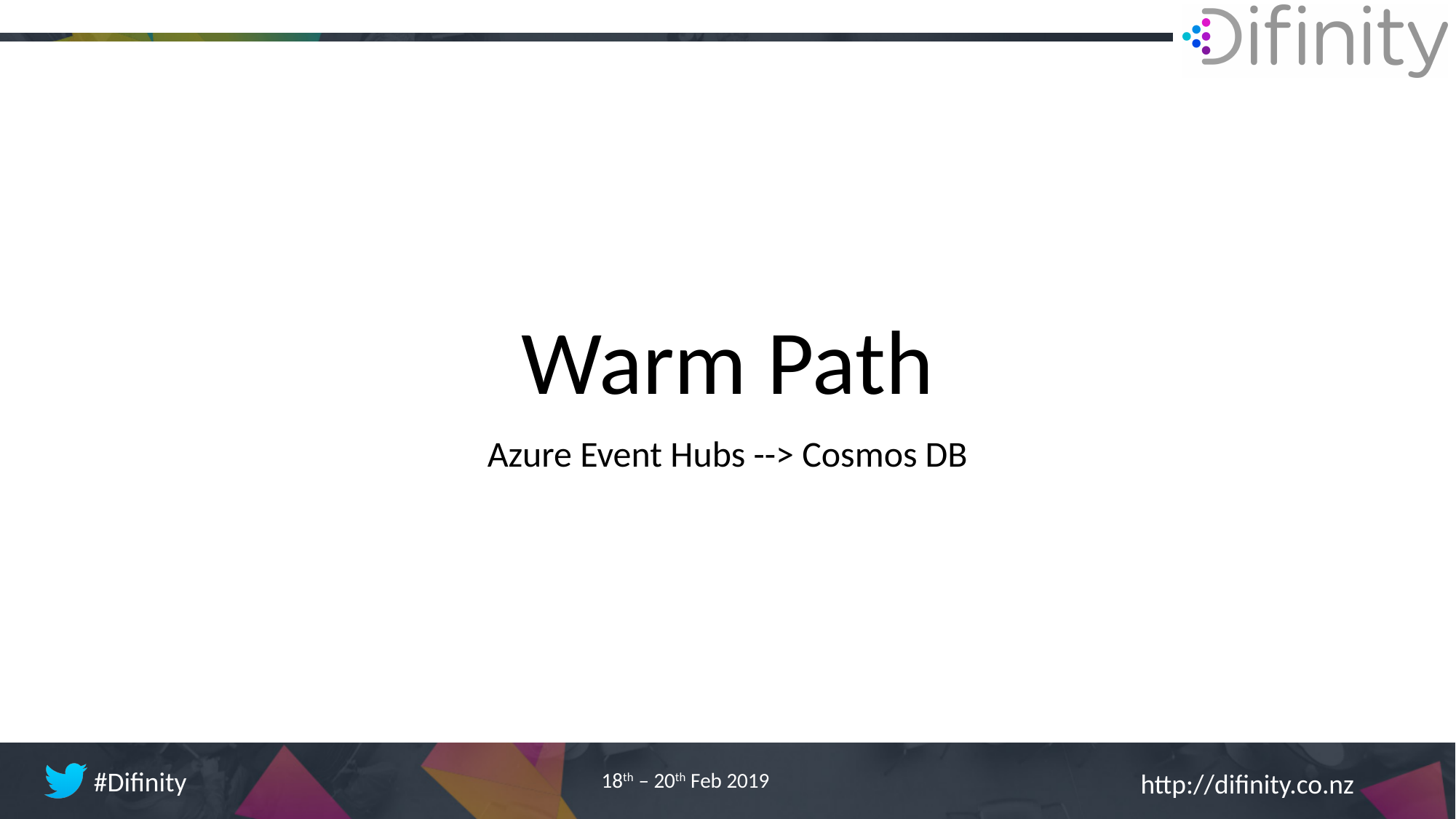

# Warm Path
Azure Event Hubs --> Cosmos DB